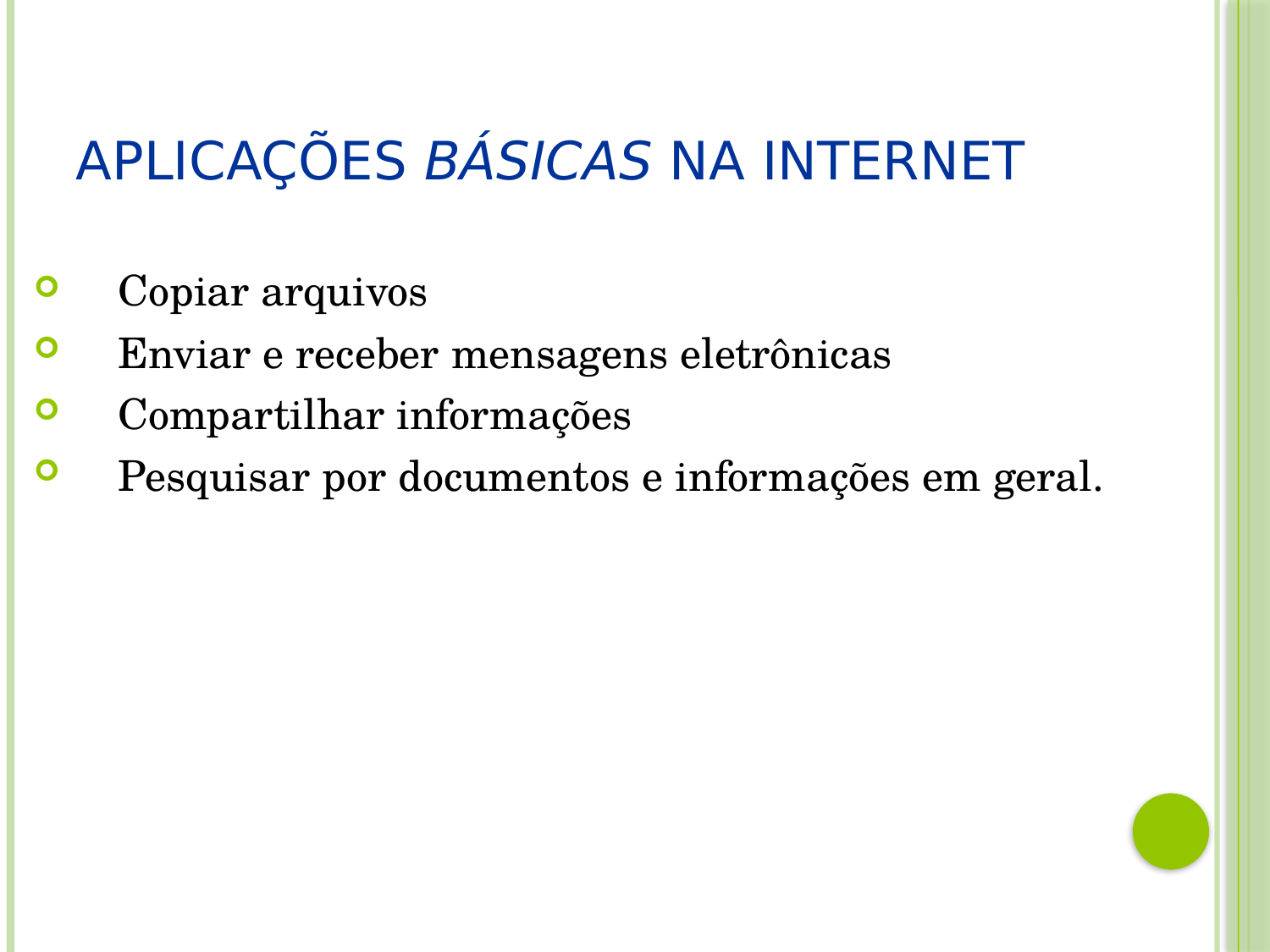

# Aplicações básicas na Internet
Copiar arquivos
Enviar e receber mensagens eletrônicas
Compartilhar informações
Pesquisar por documentos e informações em geral.